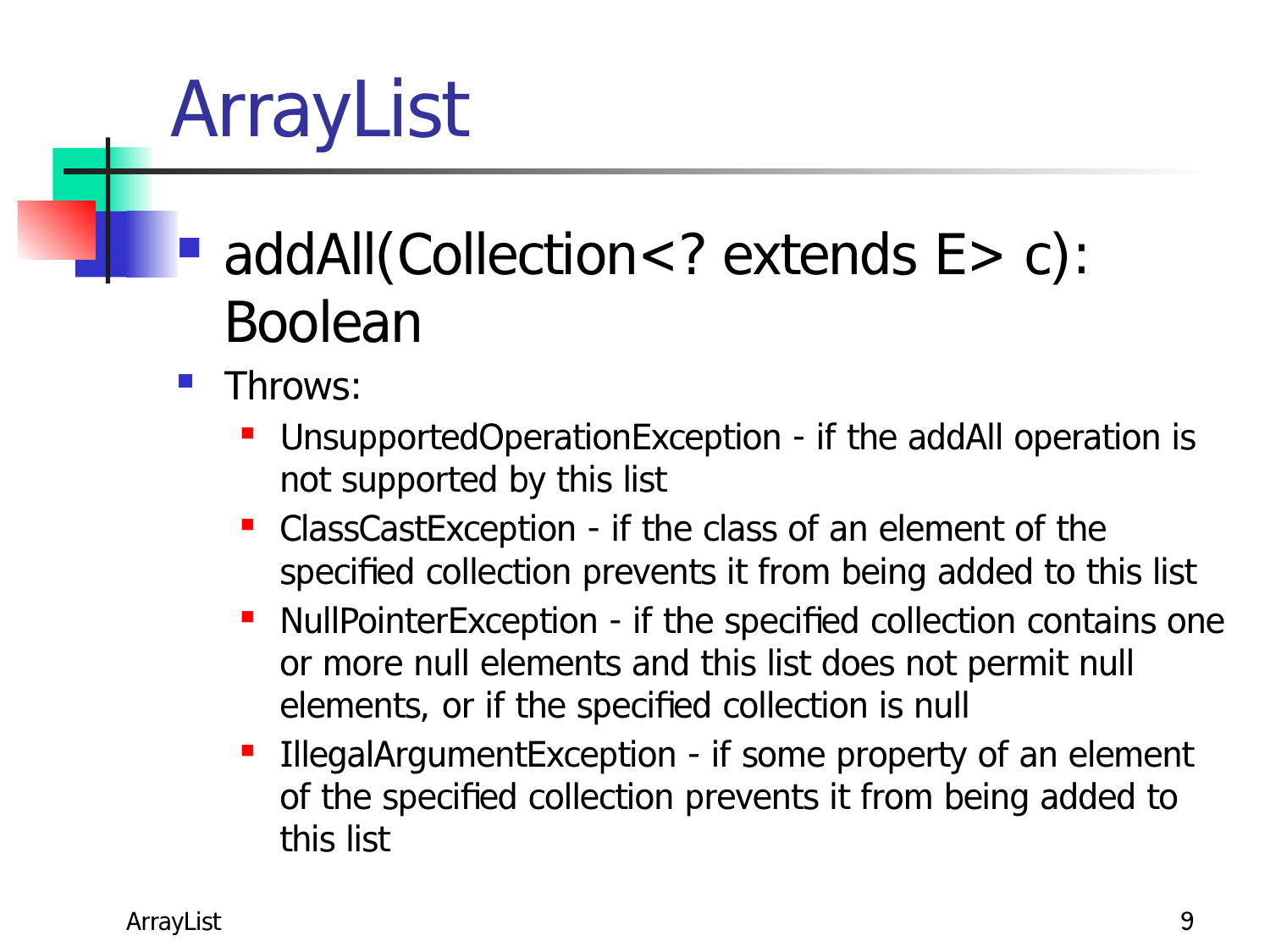

# ArrayList
addAll(Collection<? extends E> c): Boolean
Throws:
UnsupportedOperationException - if the addAll operation is not supported by this list
ClassCastException - if the class of an element of the specified collection prevents it from being added to this list
NullPointerException - if the specified collection contains one or more null elements and this list does not permit null elements, or if the specified collection is null
IllegalArgumentException - if some property of an element of the specified collection prevents it from being added to this list

 ArrayList
9